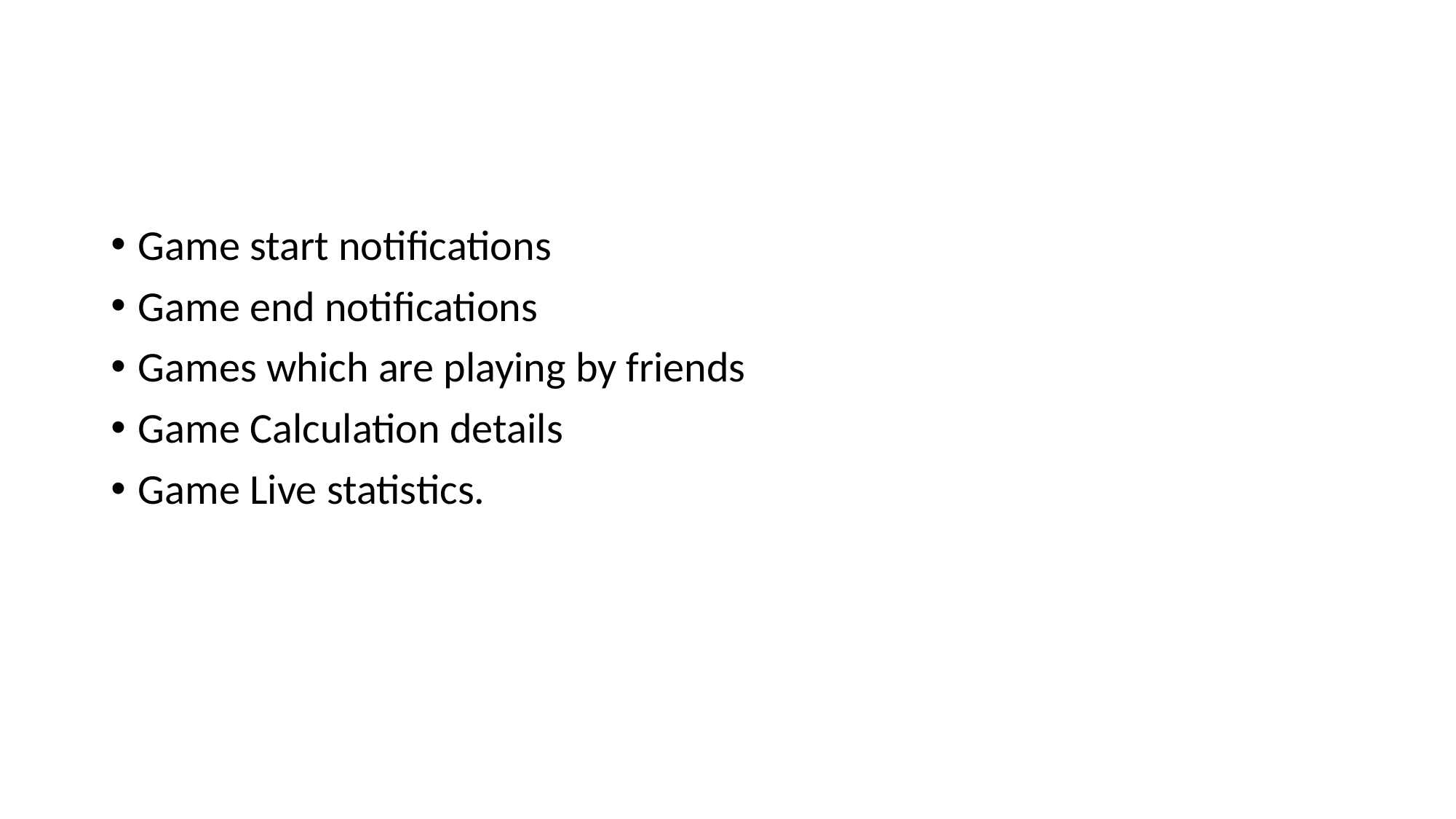

#
Game start notifications
Game end notifications
Games which are playing by friends
Game Calculation details
Game Live statistics.